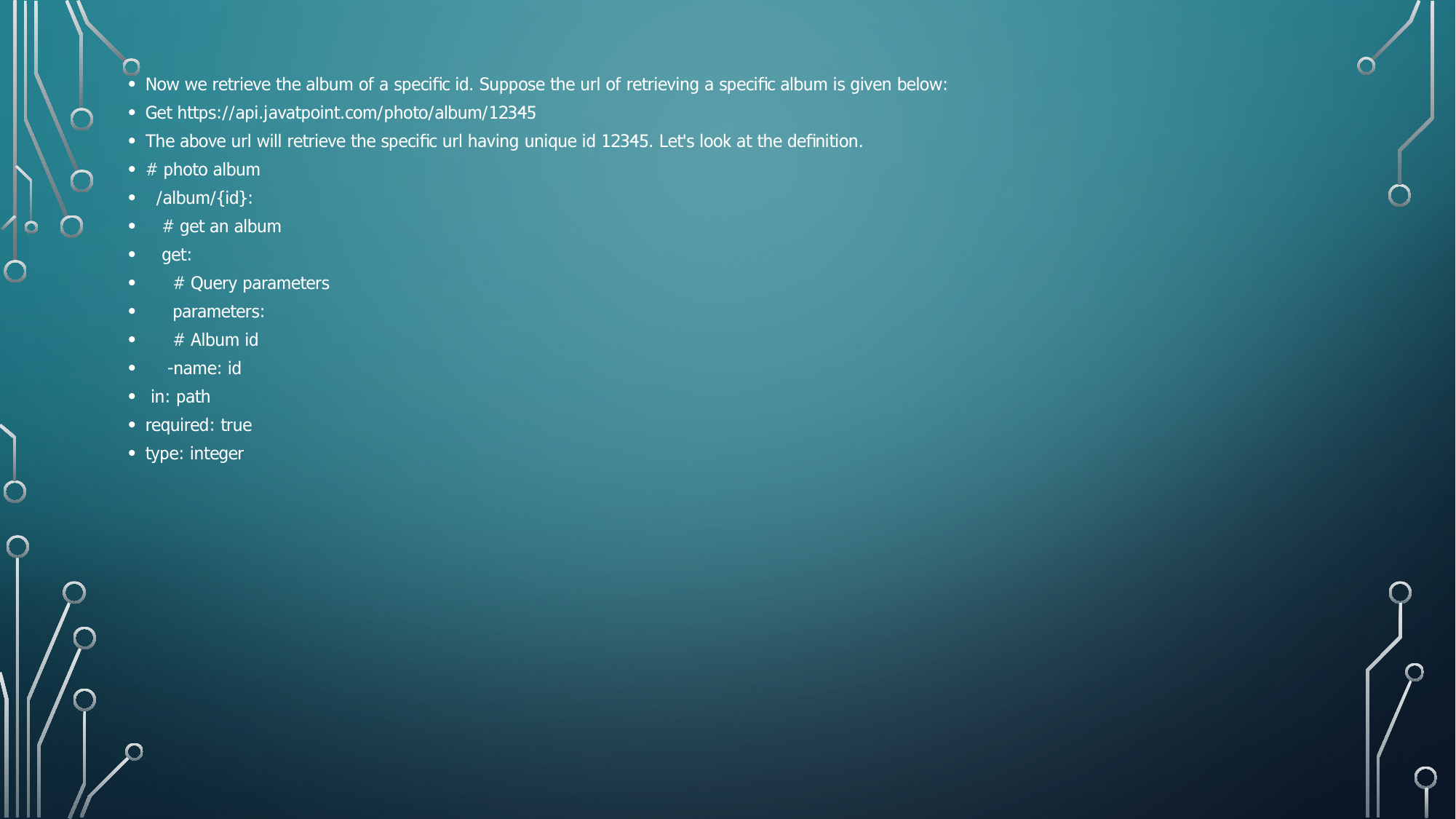

Now we retrieve the album of a specific id. Suppose the url of retrieving a specific album is given below:
Get https://api.javatpoint.com/photo/album/12345
The above url will retrieve the specific url having unique id 12345. Let's look at the definition.
# photo album
  /album/{id}:
   # get an album
   get:
     # Query parameters
     parameters:
     # Album id
    -name: id
 in: path
required: true
type: integer